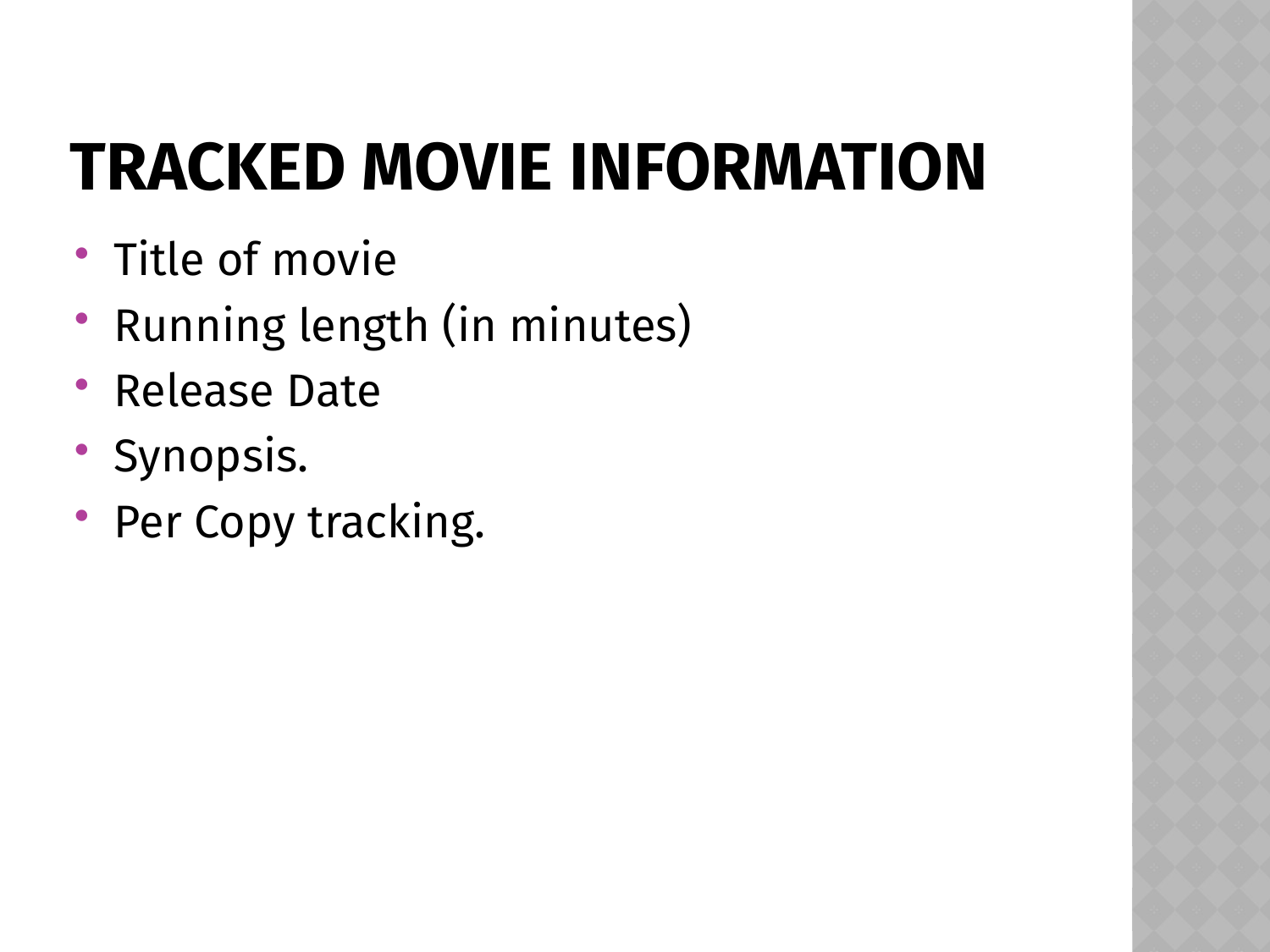

# Tracked Movie information
Title of movie
Running length (in minutes)
Release Date
Synopsis.
Per Copy tracking.